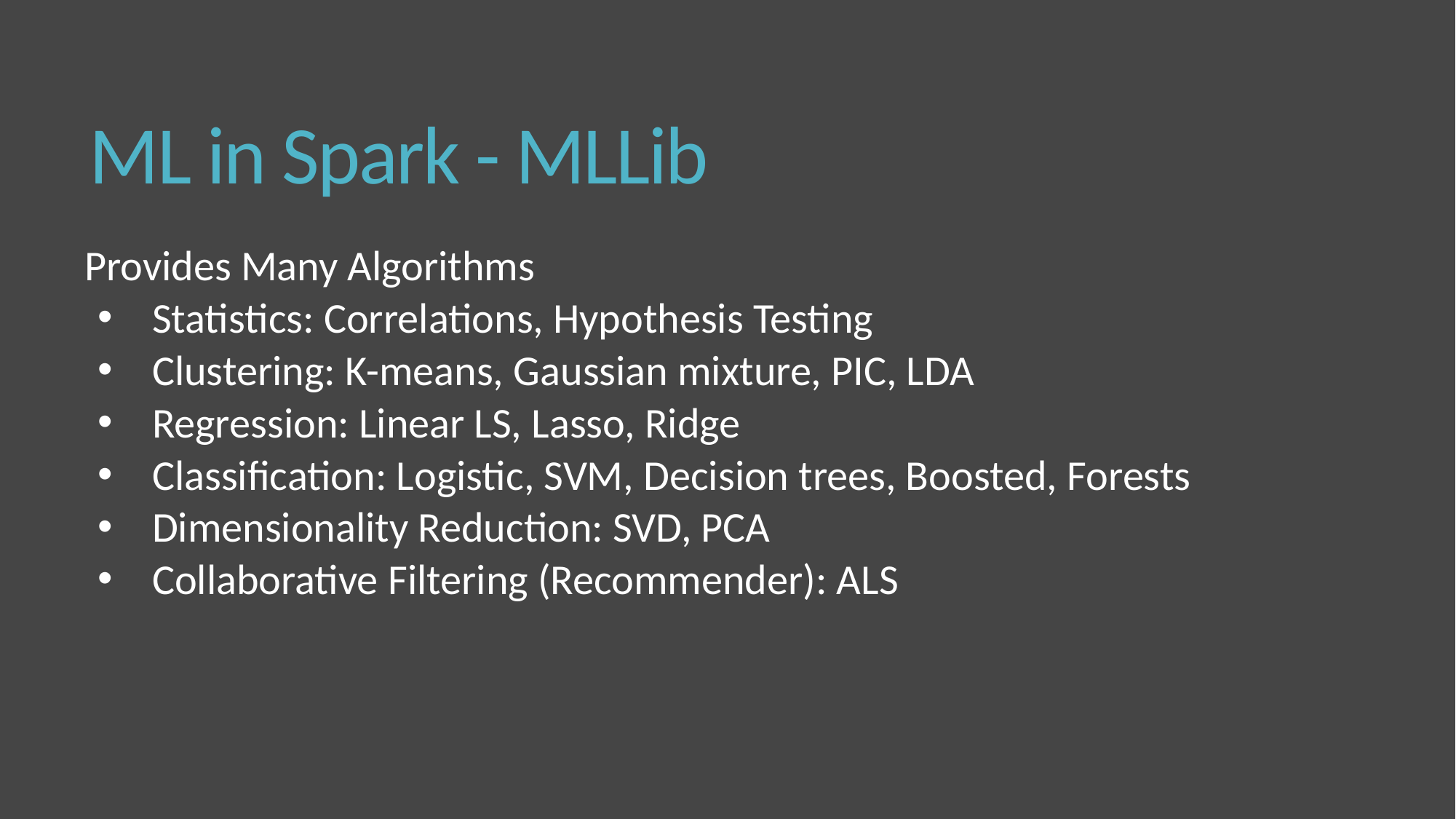

# ML in Spark - MLLib
Provides Many Algorithms
Statistics: Correlations, Hypothesis Testing
Clustering: K-means, Gaussian mixture, PIC, LDA
Regression: Linear LS, Lasso, Ridge
Classification: Logistic, SVM, Decision trees, Boosted, Forests
Dimensionality Reduction: SVD, PCA
Collaborative Filtering (Recommender): ALS